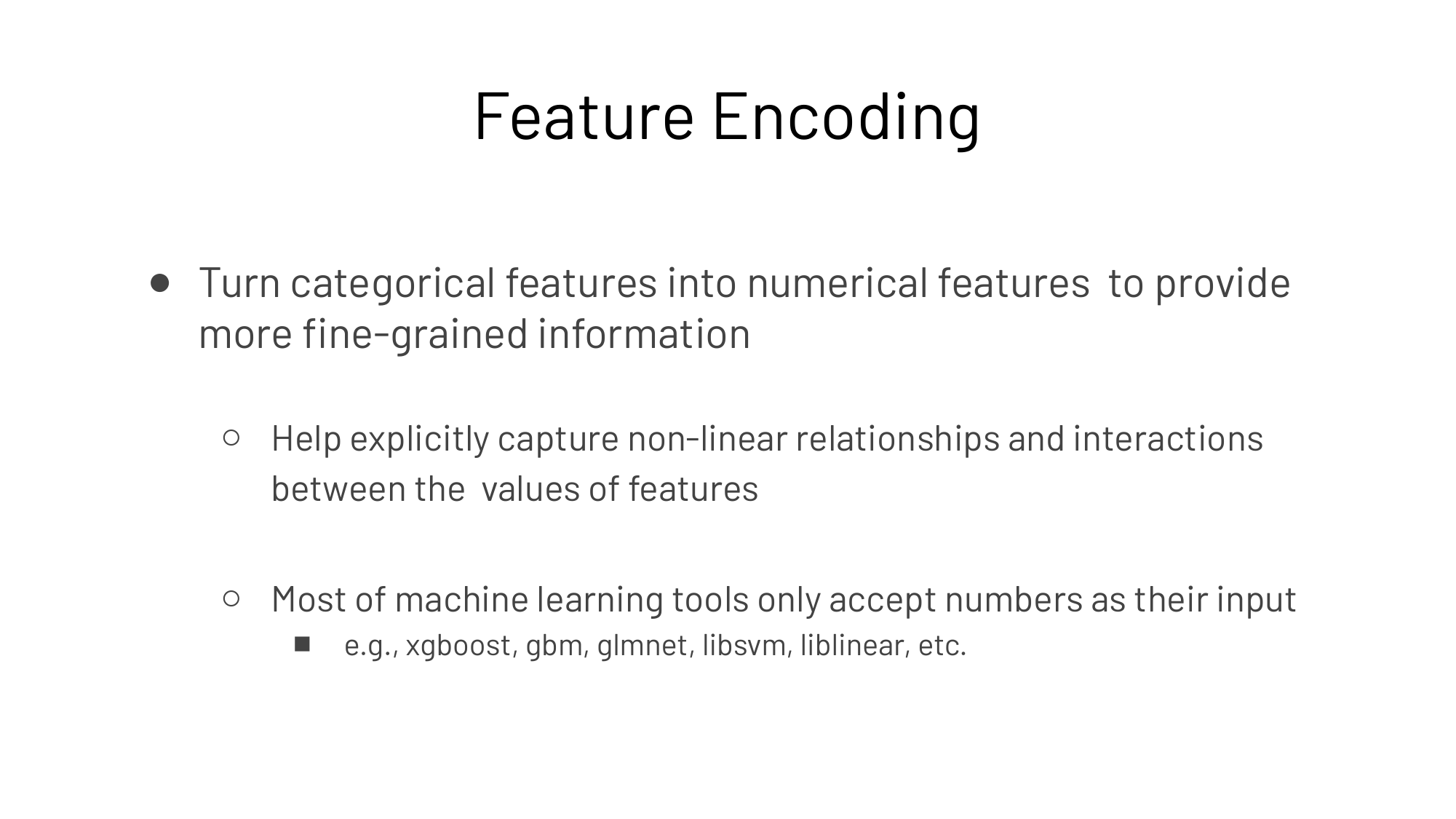

# Feature Encoding
Turn categorical features into numerical features  to provide more fine-grained information

Help explicitly capture non-linear relationships and interactions between the  values of features

Most of machine learning tools only accept numbers as their input
e.g., xgboost, gbm, glmnet, libsvm, liblinear, etc.